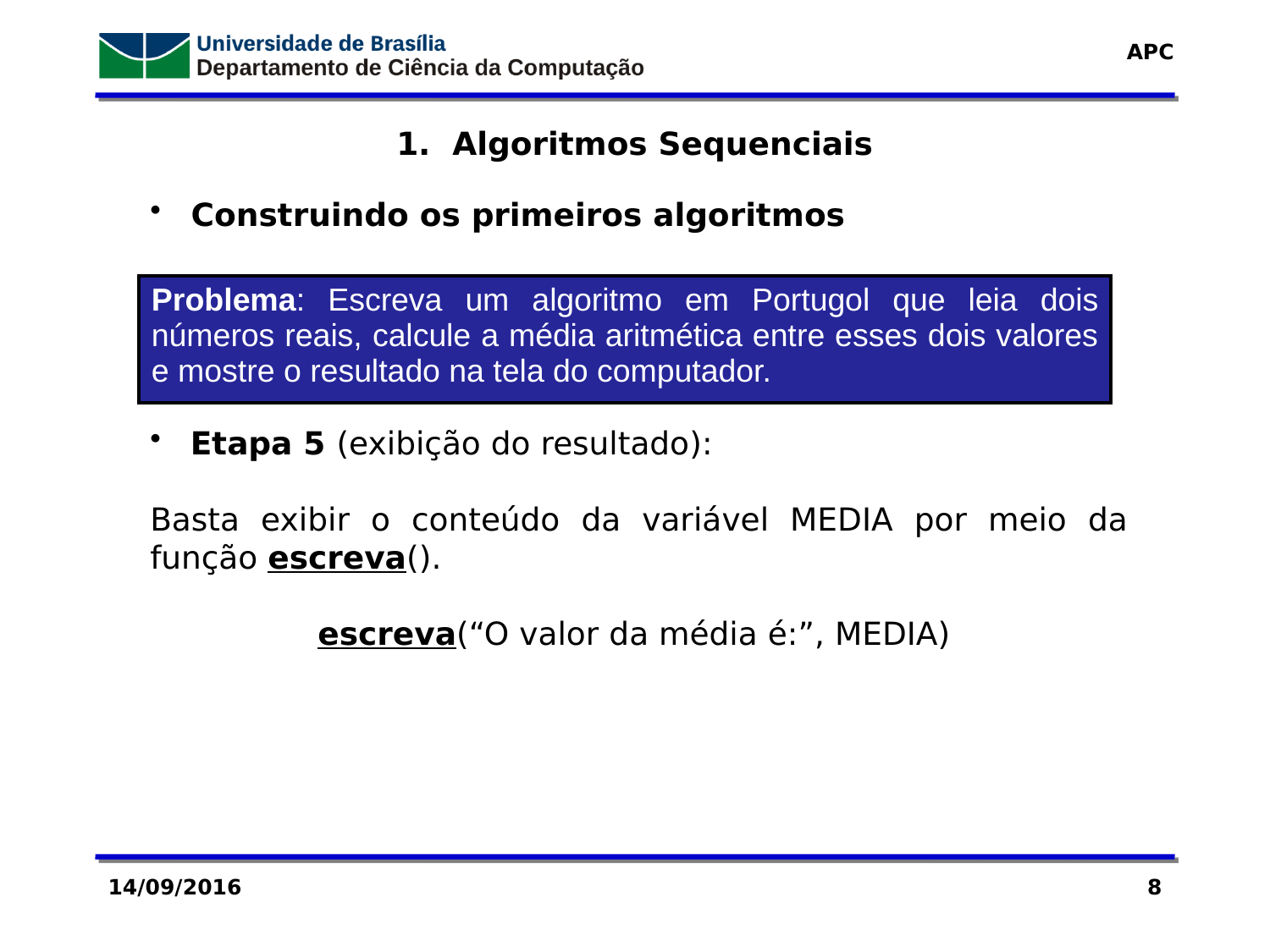

1.  Algoritmos Sequenciais
 Construindo os primeiros algoritmos

 Etapa 5 (exibição do resultado):

Basta exibir o conteúdo da variável MEDIA por meio da função escreva().

escreva(“O valor da média é:”, MEDIA)
| Problema: Escreva um algoritmo em Portugol que leia dois números reais, calcule a média aritmética entre esses dois valores e mostre o resultado na tela do computador. |
| --- |
14/09/2016
8